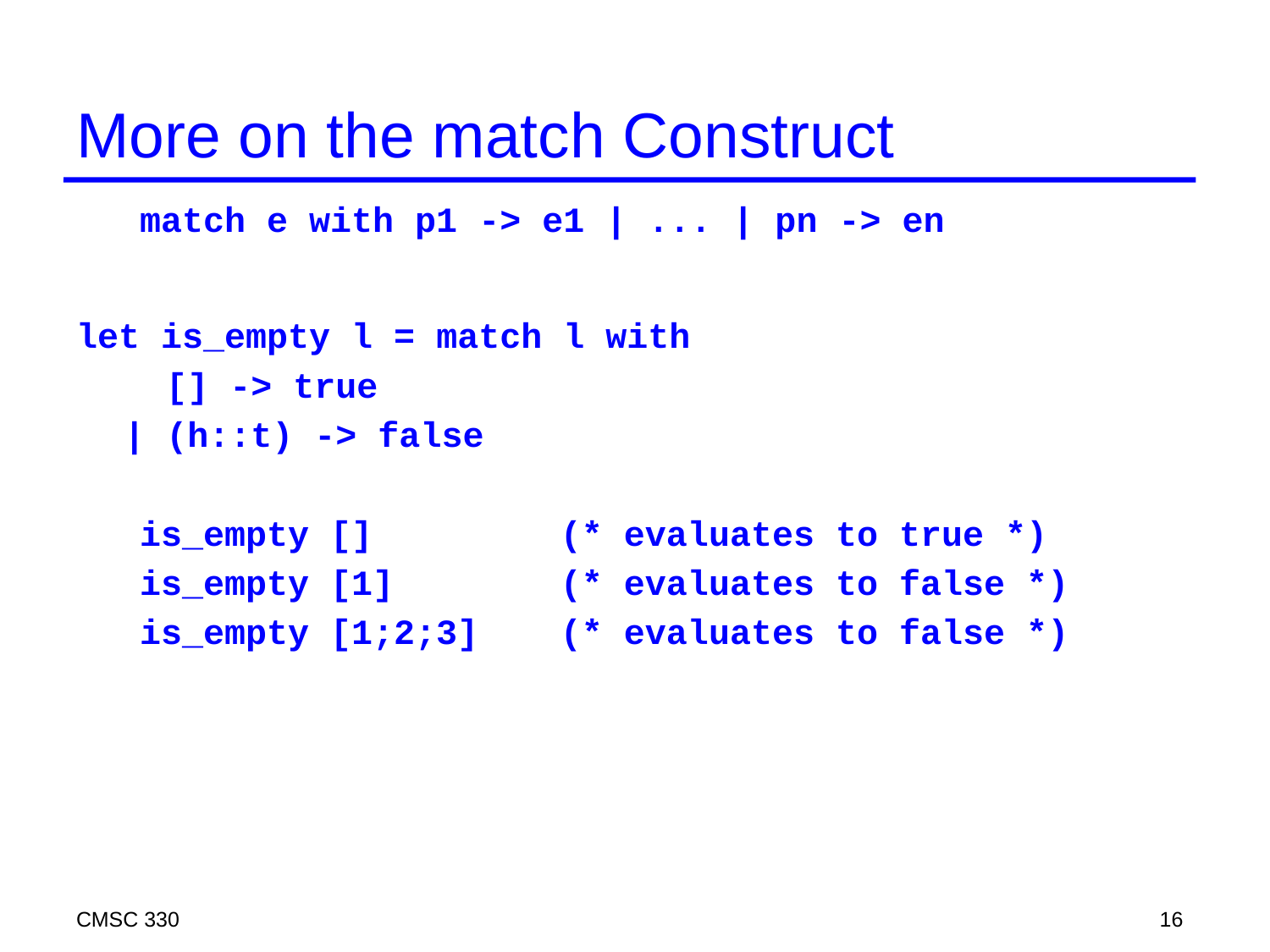

# More on the match Construct
match e with p1 -> e1 | ... | pn -> en

let is_empty l = match l with
	  [] -> true
	| (h::t) -> false

is_empty []		(* evaluates to true *)
is_empty [1]		(* evaluates to false *)
is_empty [1;2;3]	(* evaluates to false *)

CMSC 330
16